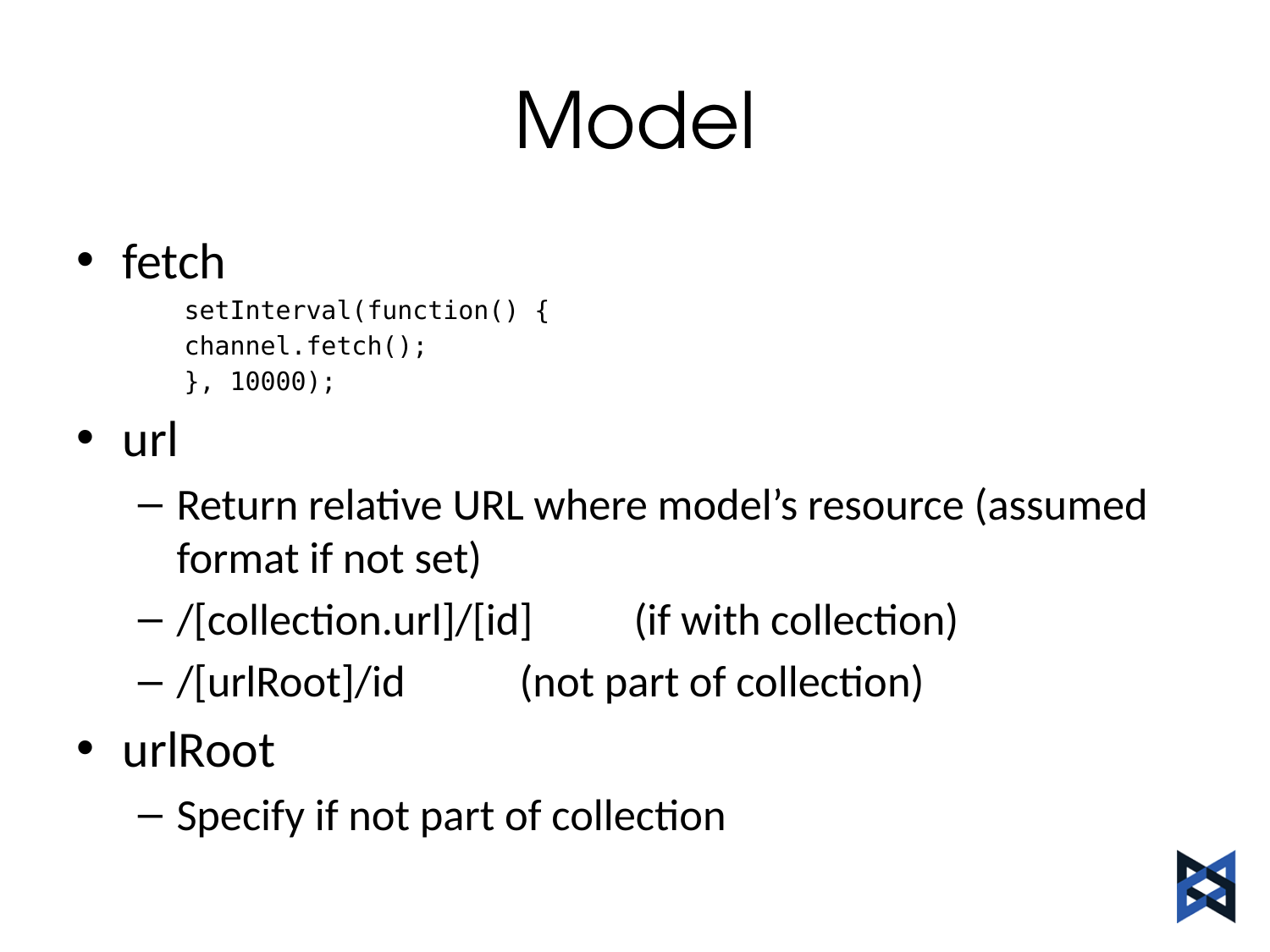

# Model
fetch
setInterval(function() {
		channel.fetch();
}, 10000);
url
Return relative URL where model’s resource (assumed format if not set)
/[collection.url]/[id] 		(if with collection)
/[urlRoot]/id 				(not part of collection)
urlRoot
Specify if not part of collection